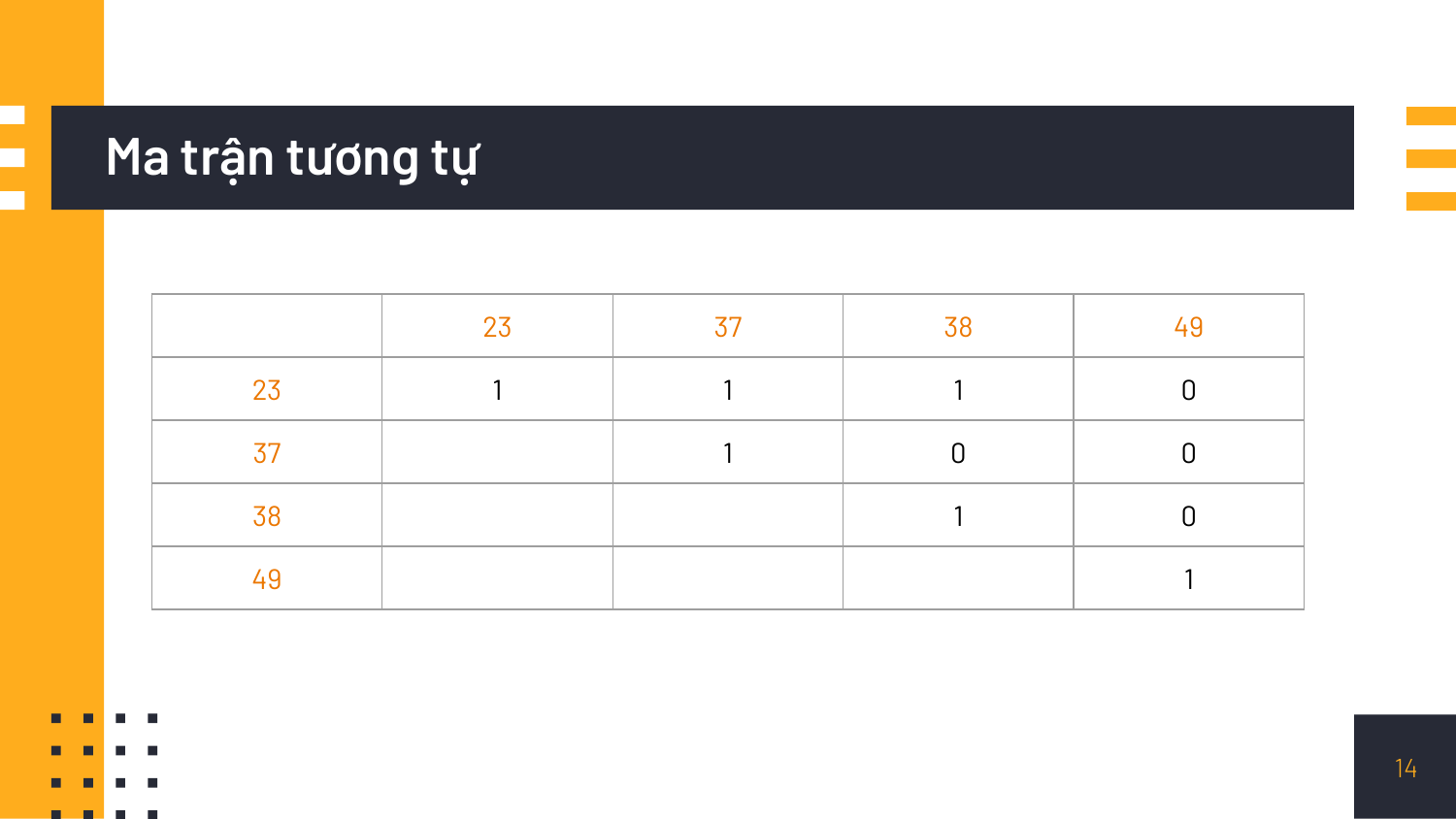

# Ma trận tương tự
|  | 23 | 37 | 38 | 49 |
| --- | --- | --- | --- | --- |
| 23 | 1 | 1 | 1 | 0 |
| 37 |  | 1 | 0 | 0 |
| 38 |  |  | 1 | 0 |
| 49 |  |  |  | 1 |
14